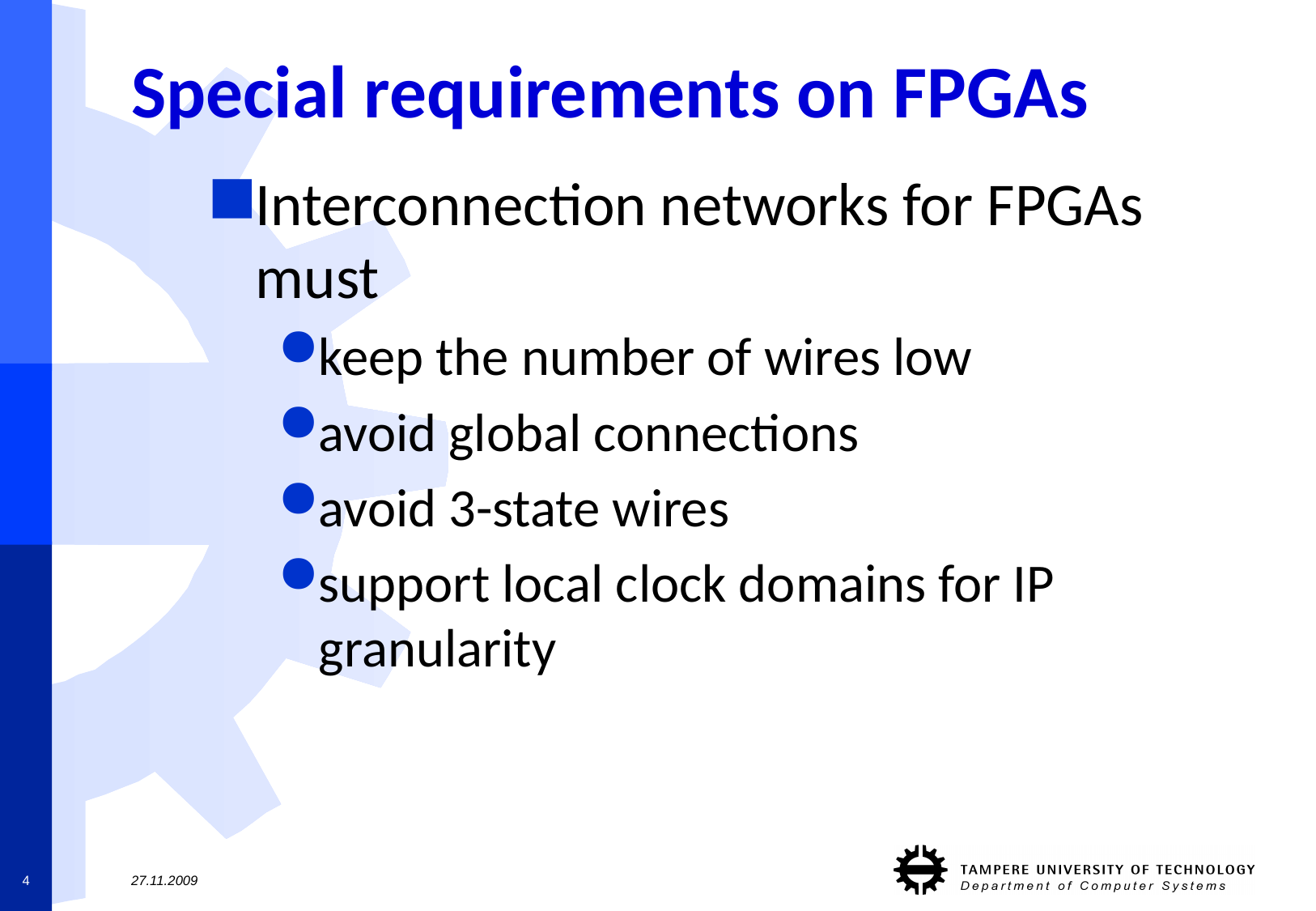

# Special requirements on FPGAs
Interconnection networks for FPGAs must
keep the number of wires low
avoid global connections
avoid 3-state wires
support local clock domains for IP granularity

4
27.11.2009